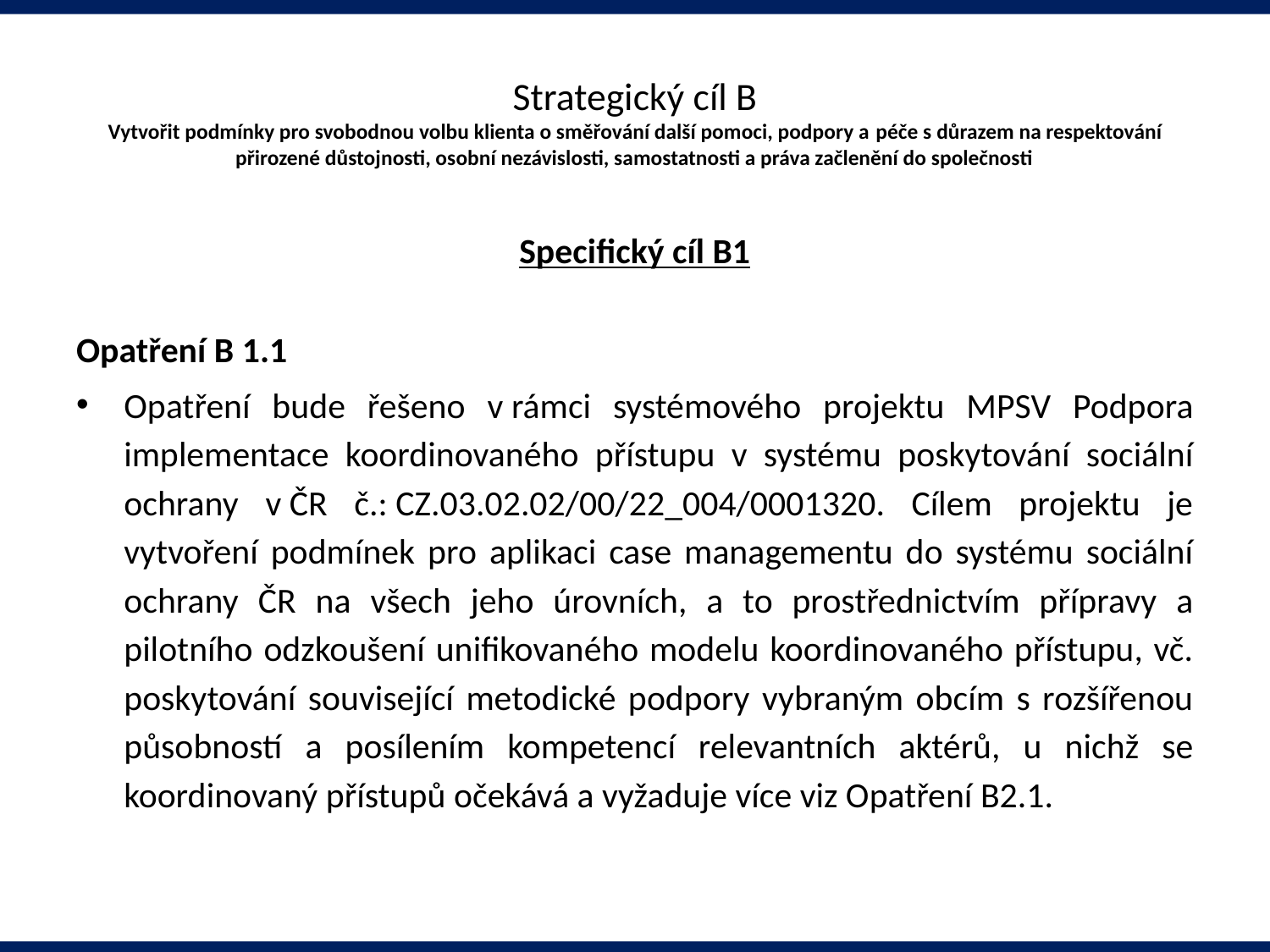

# Strategický cíl B Vytvořit podmínky pro svobodnou volbu klienta o směřování další pomoci, podpory a péče s důrazem na respektování přirozené důstojnosti, osobní nezávislosti, samostatnosti a práva začlenění do společnosti
Specifický cíl B1

Opatření B 1.1
Opatření bude řešeno v rámci systémového projektu MPSV Podpora implementace koordinovaného přístupu v systému poskytování sociální ochrany v ČR č.: CZ.03.02.02/00/22_004/0001320. Cílem projektu je vytvoření podmínek pro aplikaci case managementu do systému sociální ochrany ČR na všech jeho úrovních, a to prostřednictvím přípravy a pilotního odzkoušení unifikovaného modelu koordinovaného přístupu, vč. poskytování související metodické podpory vybraným obcím s rozšířenou působností a posílením kompetencí relevantních aktérů, u nichž se koordinovaný přístupů očekává a vyžaduje více viz Opatření B2.1.